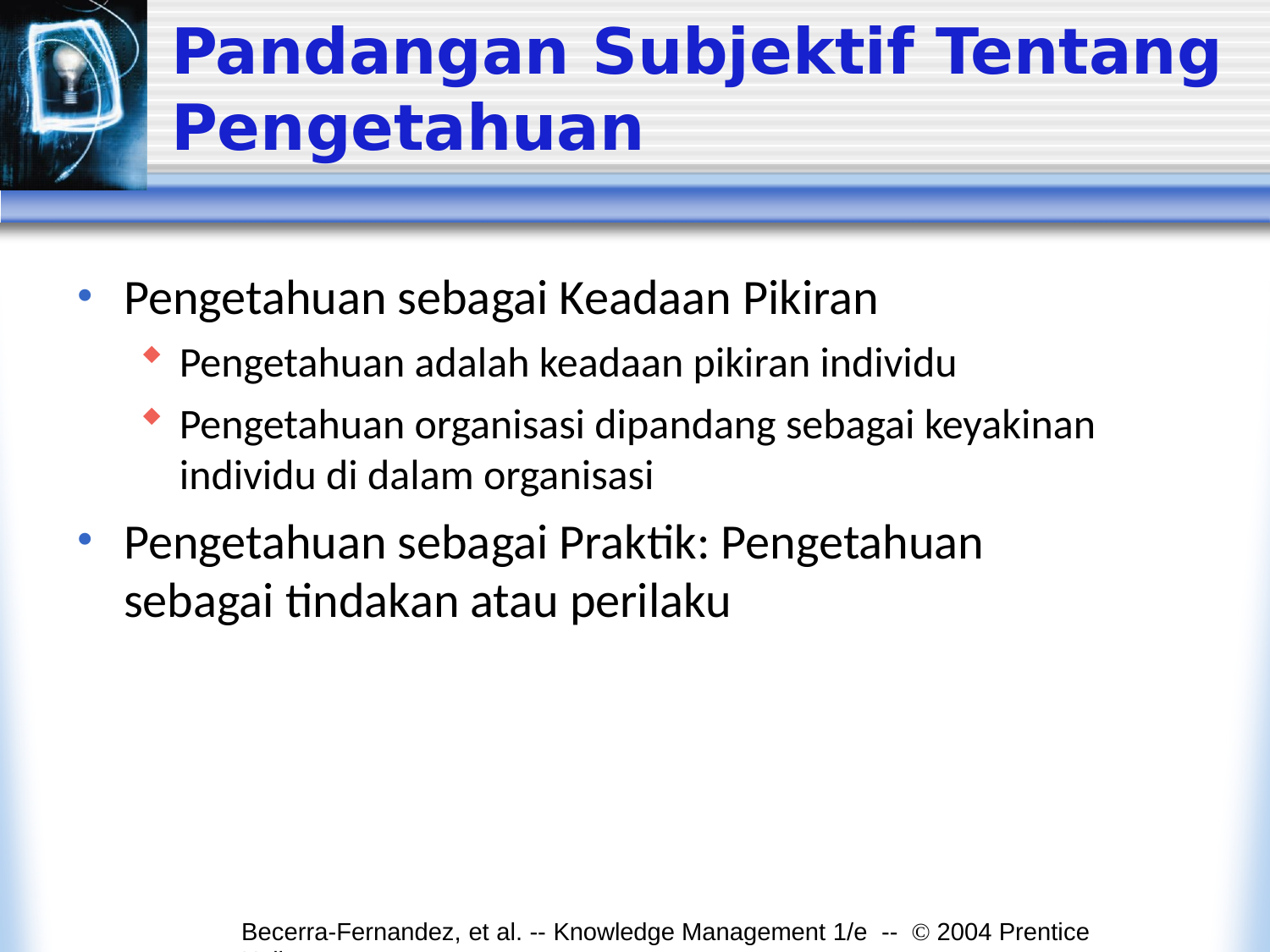

# Pandangan Subjektif Tentang Pengetahuan
Pengetahuan sebagai Keadaan Pikiran
Pengetahuan adalah keadaan pikiran individu
Pengetahuan organisasi dipandang sebagai keyakinan individu di dalam organisasi
Pengetahuan sebagai Praktik: Pengetahuan sebagai tindakan atau perilaku
Becerra-Fernandez, et al. -- Knowledge Management 1/e -- © 2004 Prentice Hall